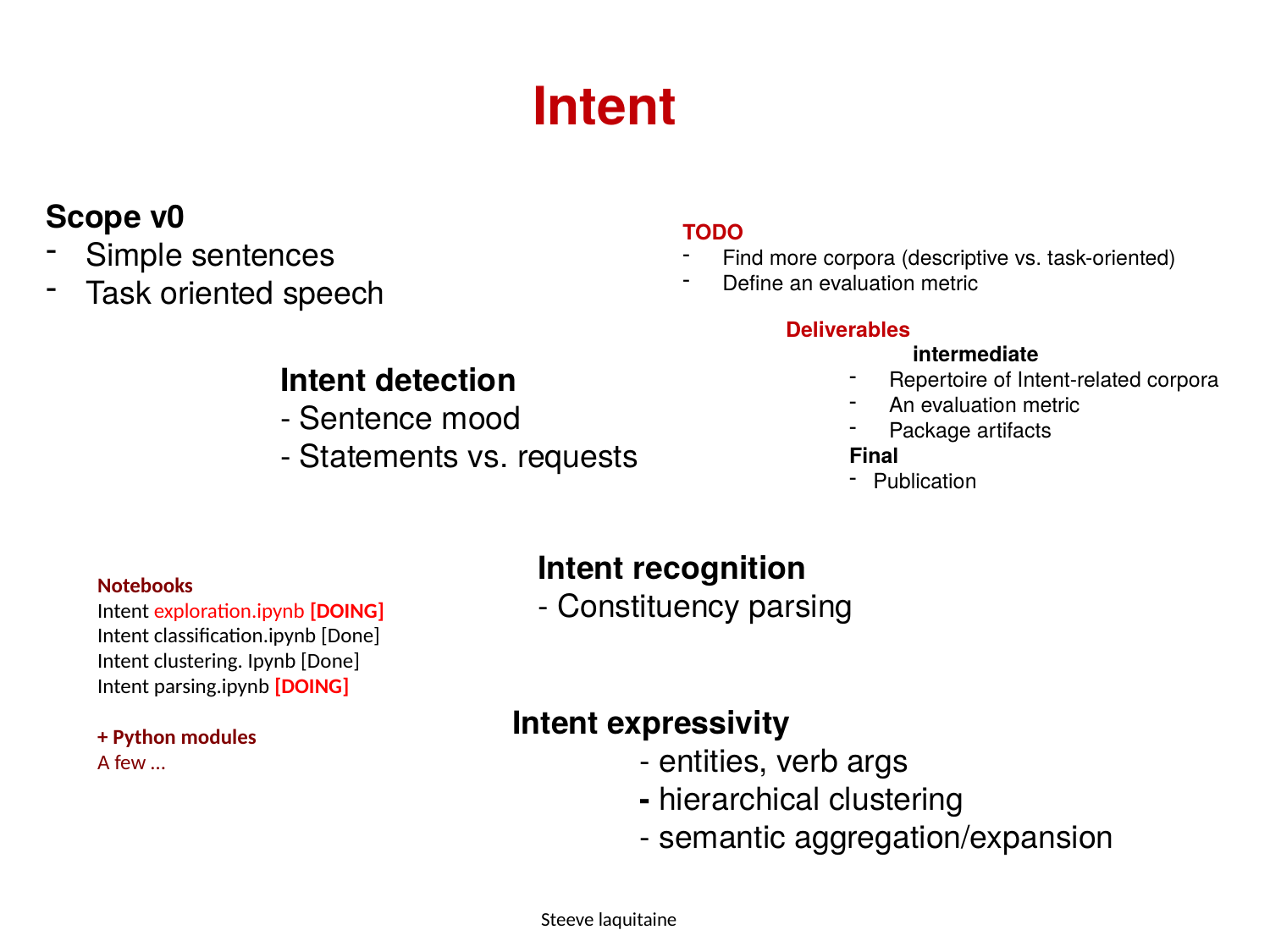

Intent
Scope v0
Simple sentences
Task oriented speech
TODO
Find more corpora (descriptive vs. task-oriented)
Define an evaluation metric
Deliverables
	intermediate
Repertoire of Intent-related corpora
An evaluation metric
Package artifacts
Final
Publication
Intent detection
- Sentence mood
- Statements vs. requests
Intent recognition
- Constituency parsing
Notebooks
Intent exploration.ipynb [DOING]
Intent classification.ipynb [Done]
Intent clustering. Ipynb [Done]
Intent parsing.ipynb [DOING]

+ Python modules
A few …
Intent expressivity
	- entities, verb args
	- hierarchical clustering
	- semantic aggregation/expansion
Steeve laquitaine